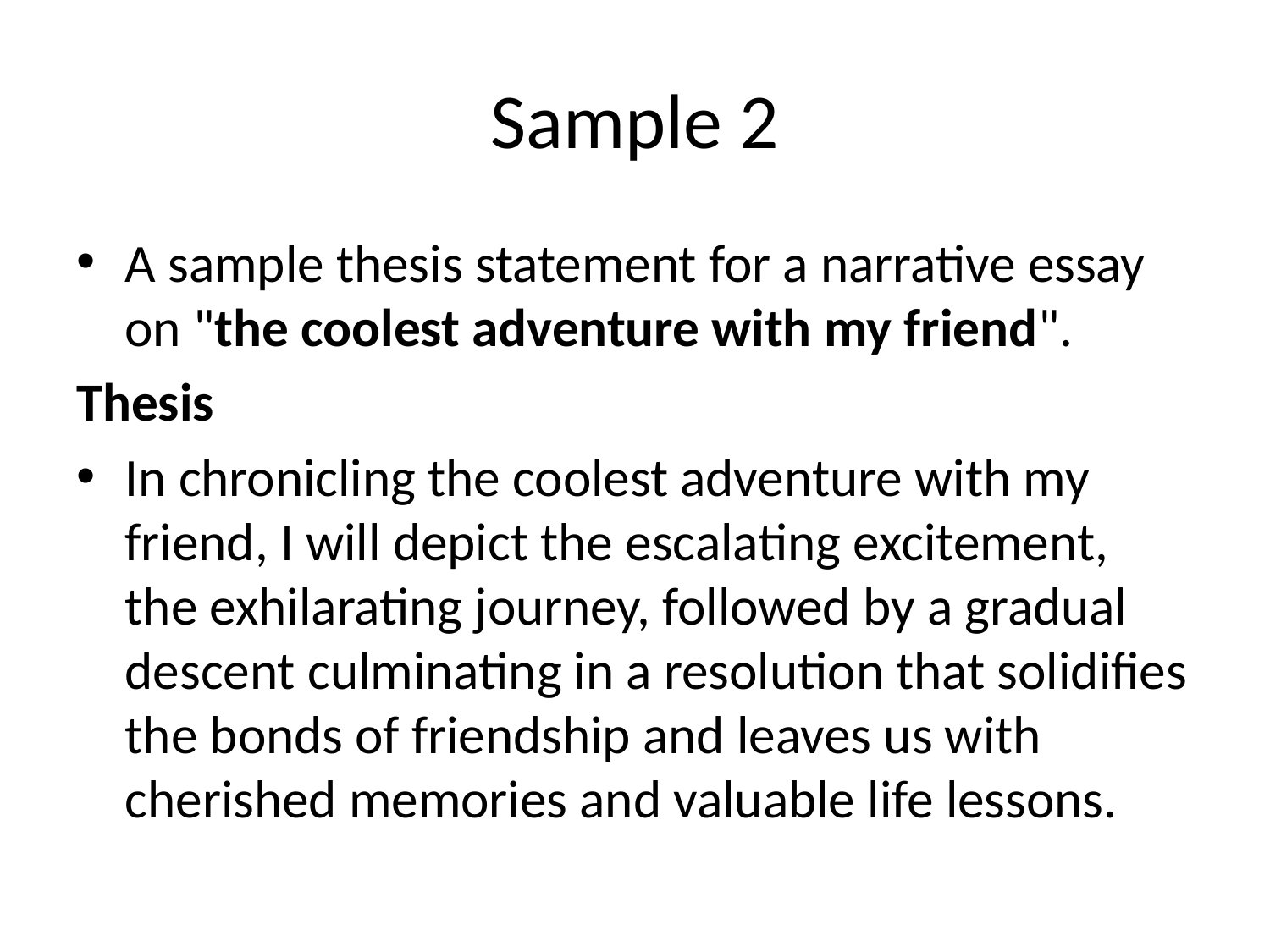

# Sample 2
A sample thesis statement for a narrative essay on "the coolest adventure with my friend".
Thesis
In chronicling the coolest adventure with my friend, I will depict the escalating excitement, the exhilarating journey, followed by a gradual descent culminating in a resolution that solidifies the bonds of friendship and leaves us with cherished memories and valuable life lessons.